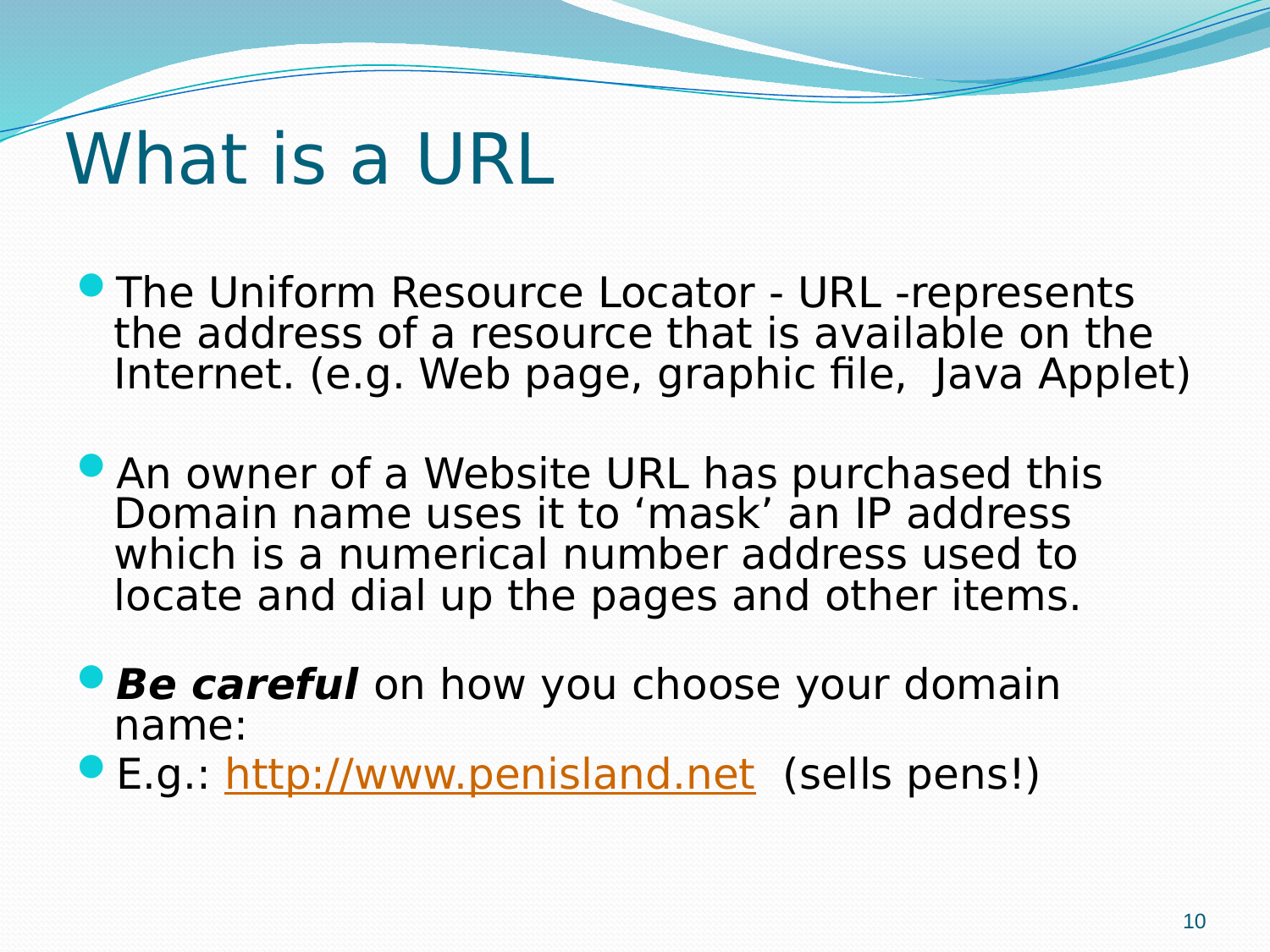

# What is a URL
The Uniform Resource Locator - URL -represents the address of a resource that is available on the Internet. (e.g. Web page, graphic file,  Java Applet)
An owner of a Website URL has purchased this Domain name uses it to ‘mask’ an IP address which is a numerical number address used to locate and dial up the pages and other items.
Be careful on how you choose your domain name:
E.g.: http://www.penisland.net  (sells pens!)

10